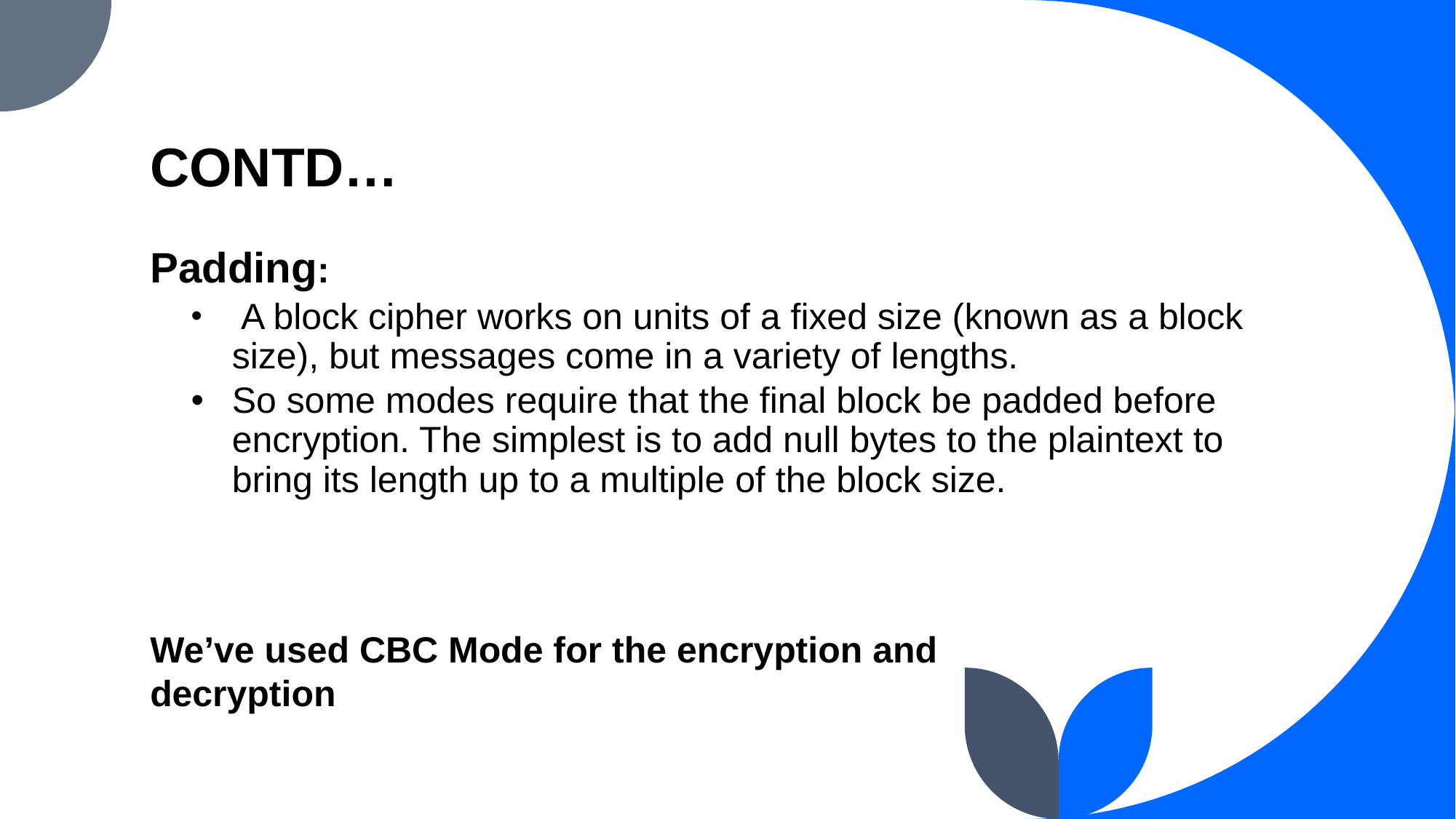

# CONTD…
Padding:
 A block cipher works on units of a fixed size (known as a block size), but messages come in a variety of lengths.
So some modes require that the final block be padded before encryption. The simplest is to add null bytes to the plaintext to bring its length up to a multiple of the block size.
We’ve used CBC Mode for the encryption and decryption